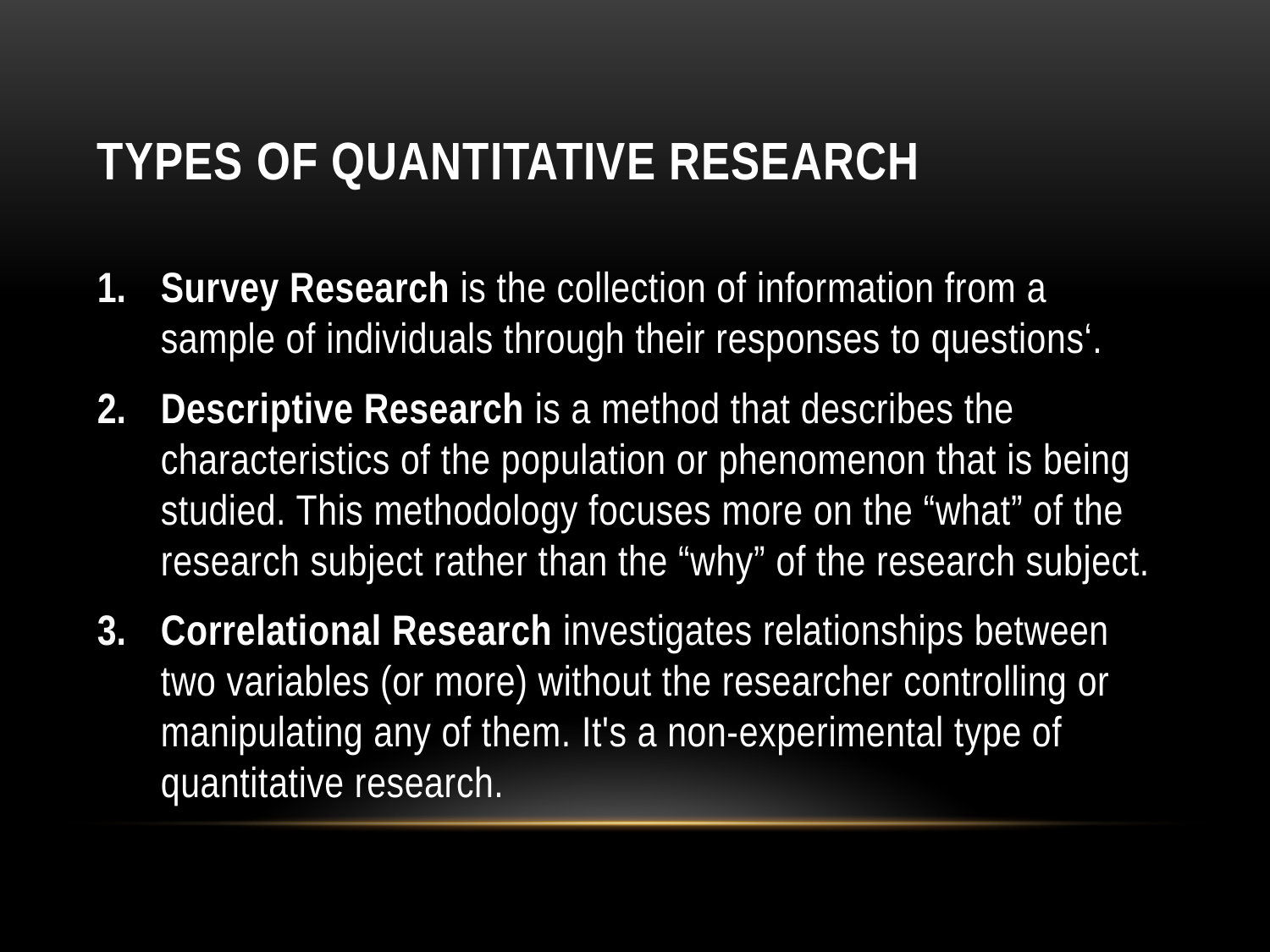

# Types of quantitative Research
Survey Research is the collection of information from a sample of individuals through their responses to questions‘.
Descriptive Research is a method that describes the characteristics of the population or phenomenon that is being studied. This methodology focuses more on the “what” of the research subject rather than the “why” of the research subject.
Correlational Research investigates relationships between two variables (or more) without the researcher controlling or manipulating any of them. It's a non-experimental type of quantitative research.